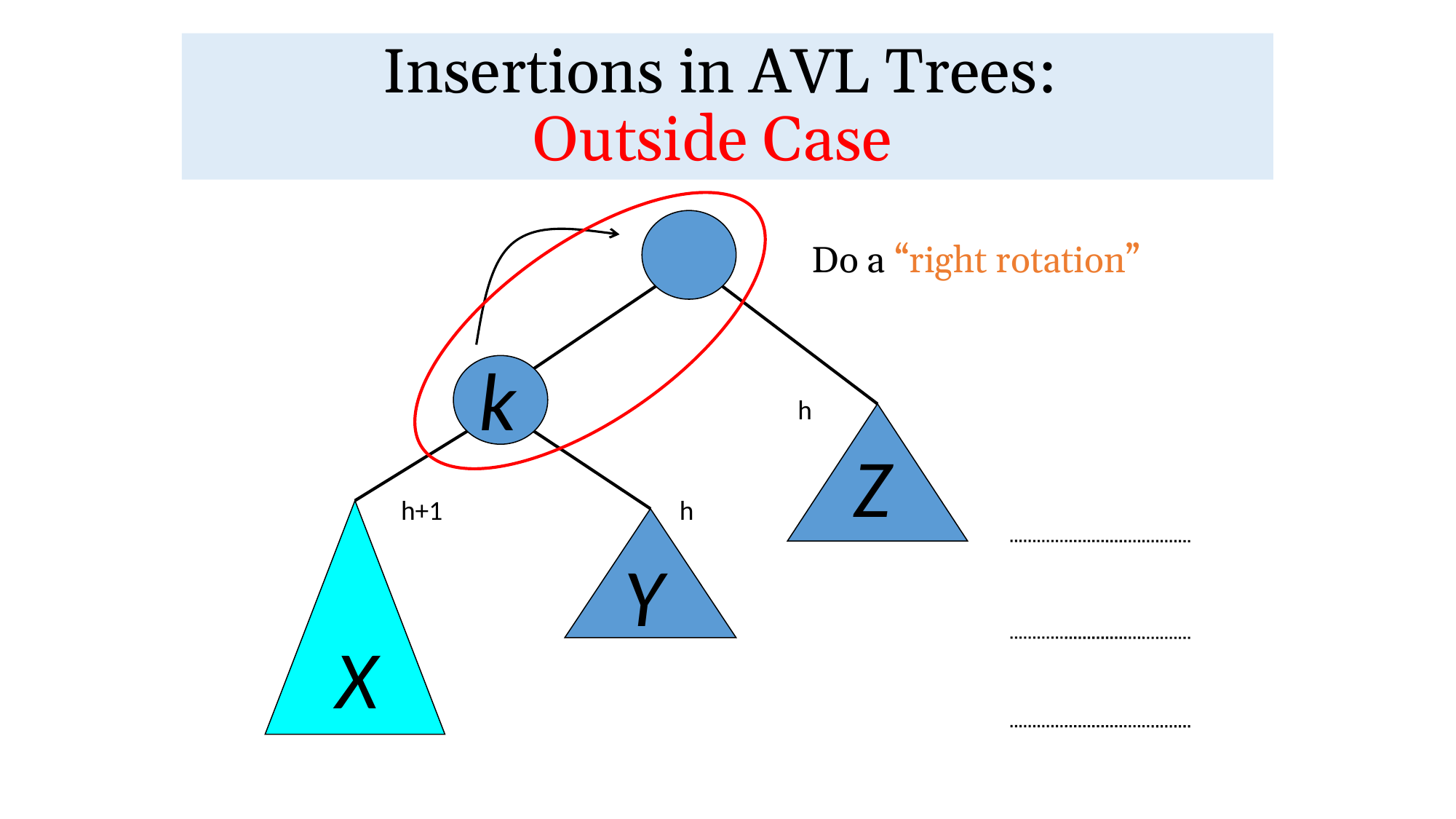

# Insertions in AVL Trees: Outside Case

Do a “right rotation”

k

h

Z
h+1
h

Y

X